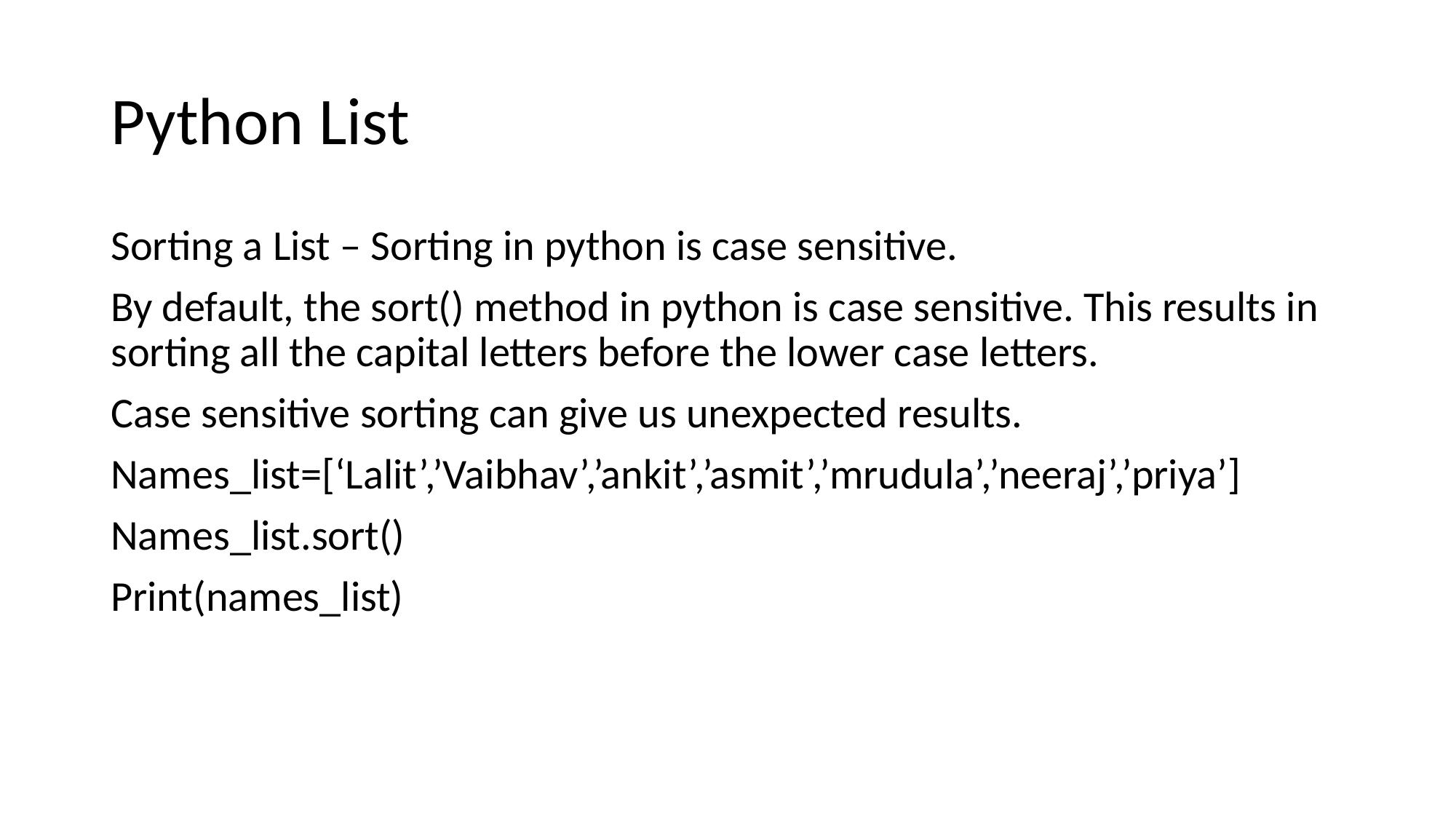

# Python List
Sorting a List – Sorting in python is case sensitive.
By default, the sort() method in python is case sensitive. This results in sorting all the capital letters before the lower case letters.
Case sensitive sorting can give us unexpected results.
Names_list=[‘Lalit’,’Vaibhav’,’ankit’,’asmit’,’mrudula’,’neeraj’,’priya’]
Names_list.sort()
Print(names_list)